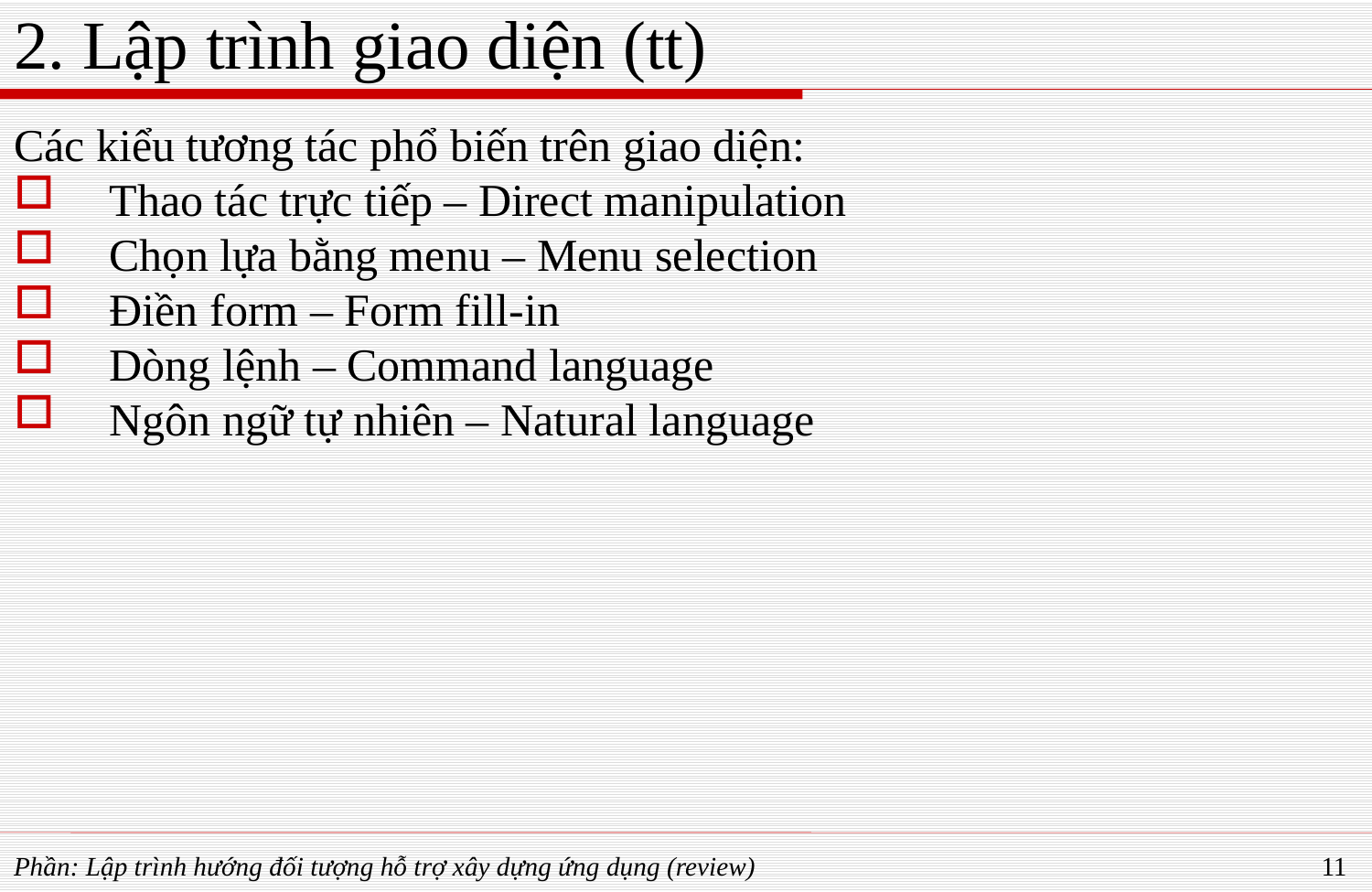

# 2. Lập trình giao diện (tt)
Các kiểu tương tác phổ biến trên giao diện:
Thao tác trực tiếp – Direct manipulation
Chọn lựa bằng menu – Menu selection
Điền form – Form fill-in
Dòng lệnh – Command language
Ngôn ngữ tự nhiên – Natural language

Phần: Lập trình hướng đối tượng hỗ trợ xây dựng ứng dụng (review)
11